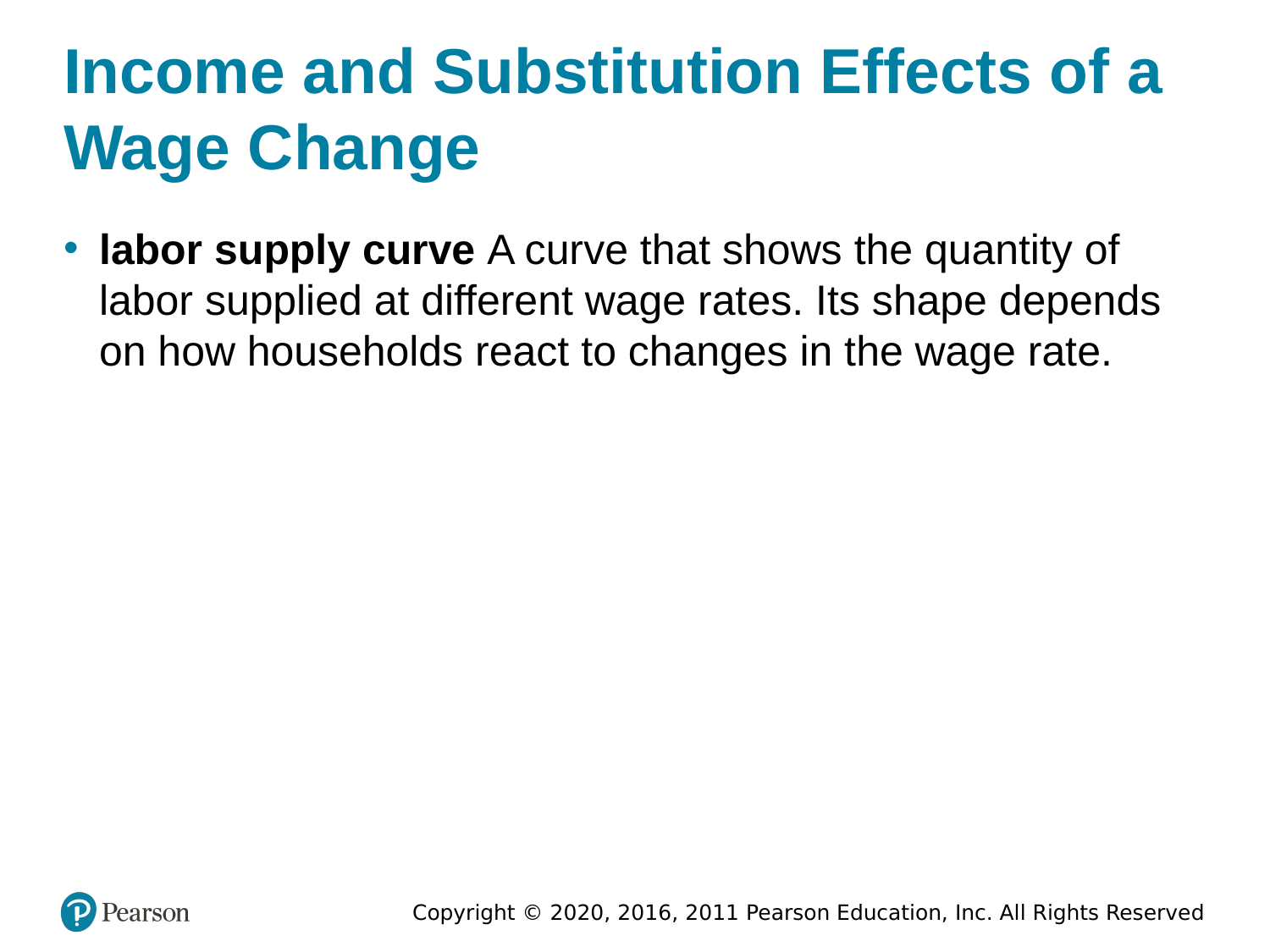

# Income and Substitution Effects of a Wage Change
labor supply curve A curve that shows the quantity of labor supplied at different wage rates. Its shape depends on how households react to changes in the wage rate.